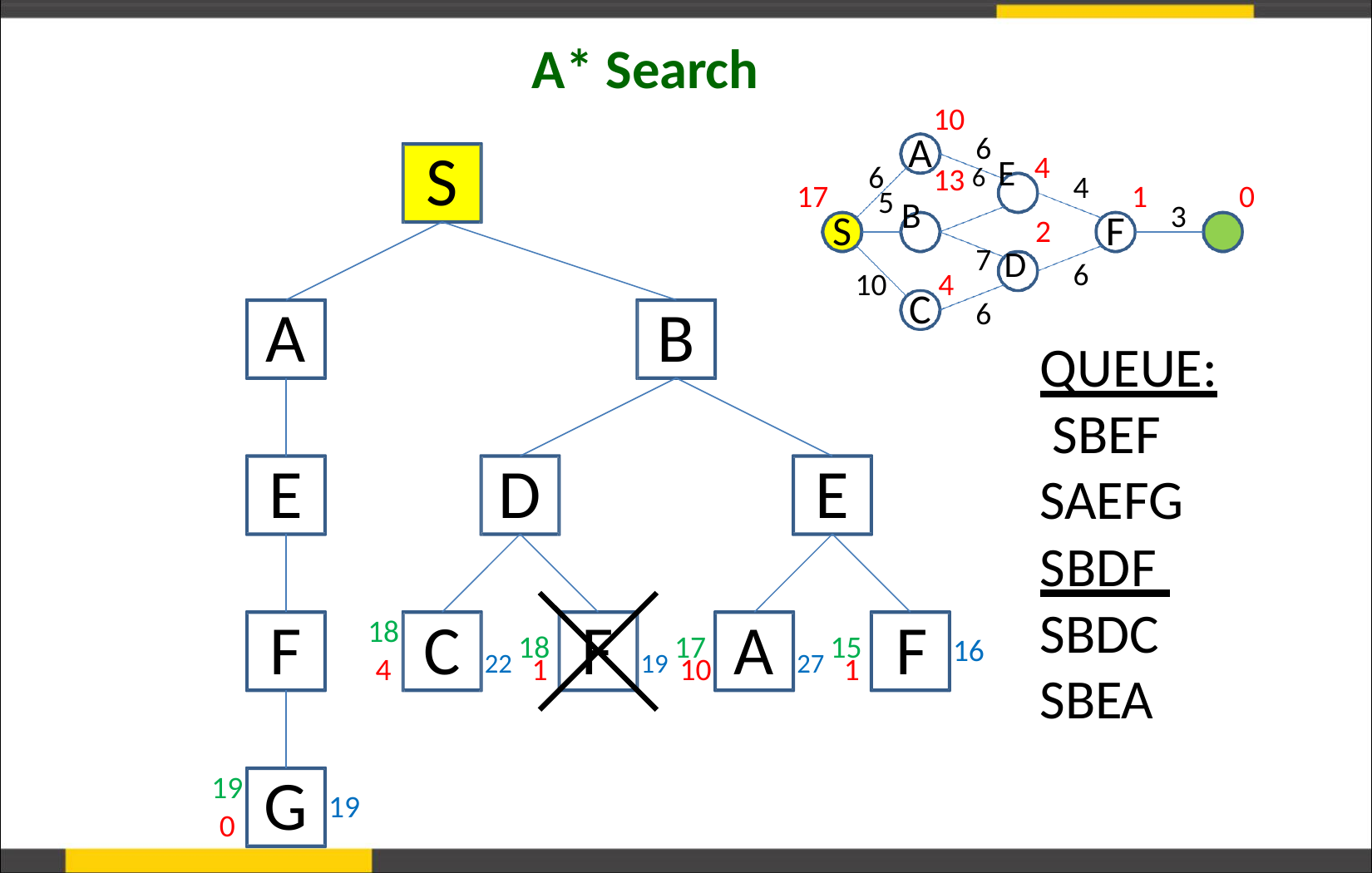

# A* Search
10
A
6

S

4
6
4
13 6 E
5 B
17
S
1
F
0
G
3

2
7 D
6
10	4
C
A
B
6

QUEUE:  SBEF  SAEFG  SBDF  SBDC  SBEA

E
D
E

F
C
F
A	F
18
4
22 18
19 17
27 15

16
1
10
1

G
19
0

19